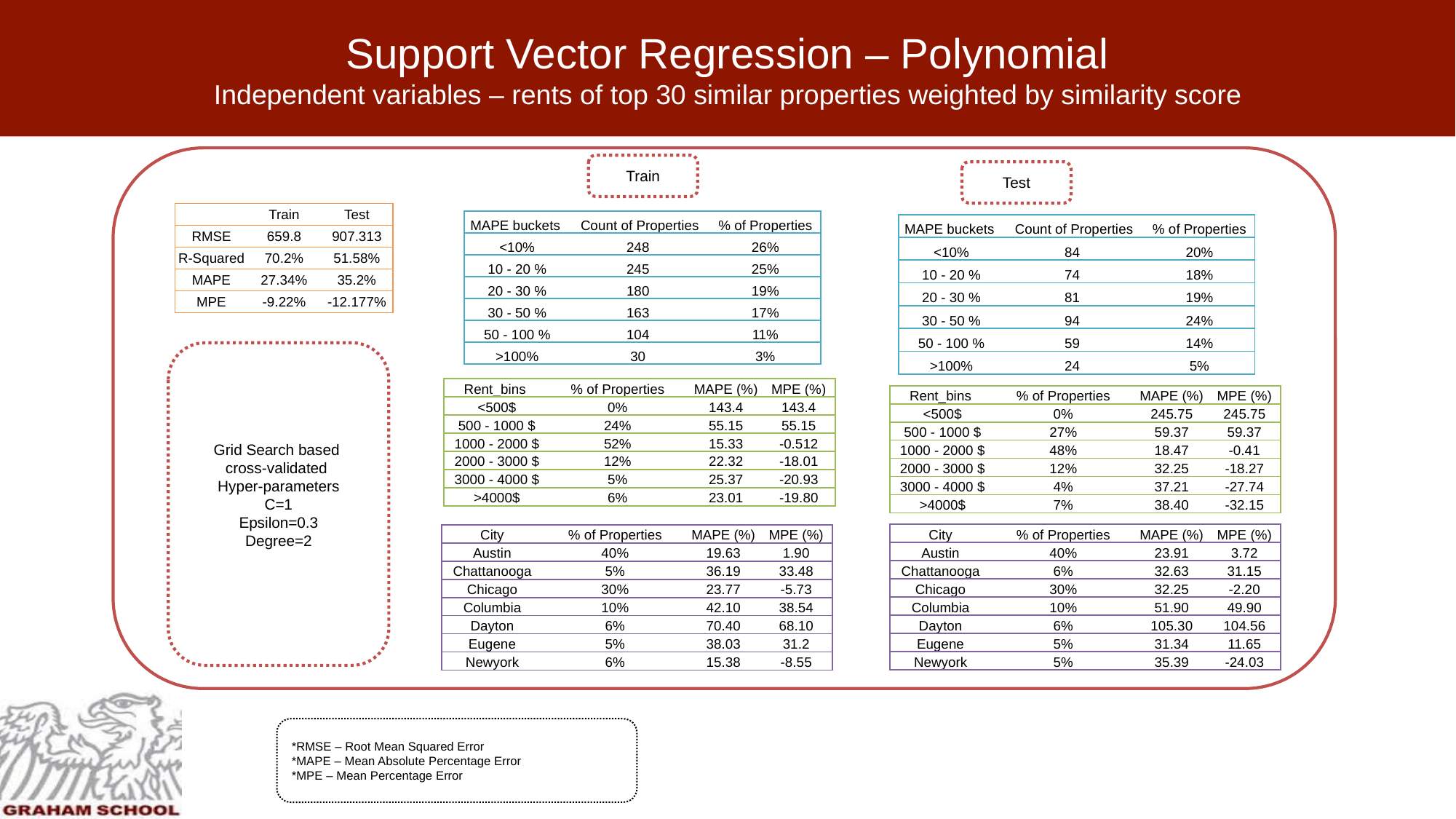

# Support Vector Regression – Polynomial Independent variables – rents of top 30 similar properties weighted by similarity score

Train
Test
|  | Train | Test |
| --- | --- | --- |
| RMSE | 659.8 | 907.313 |
| R-Squared | 70.2% | 51.58% |
| MAPE | 27.34% | 35.2% |
| MPE | -9.22% | -12.177% |
| MAPE buckets | Count of Properties | % of Properties |
| --- | --- | --- |
| <10% | 248 | 26% |
| 10 - 20 % | 245 | 25% |
| 20 - 30 % | 180 | 19% |
| 30 - 50 % | 163 | 17% |
| 50 - 100 % | 104 | 11% |
| >100% | 30 | 3% |
| MAPE buckets | Count of Properties | % of Properties |
| --- | --- | --- |
| <10% | 84 | 20% |
| 10 - 20 % | 74 | 18% |
| 20 - 30 % | 81 | 19% |
| 30 - 50 % | 94 | 24% |
| 50 - 100 % | 59 | 14% |
| >100% | 24 | 5% |
Grid Search based
cross-validated
Hyper-parameters
C=1
Epsilon=0.3
Degree=2

| Rent\_bins | % of Properties | MAPE (%) | MPE (%) |
| --- | --- | --- | --- |
| <500$ | 0% | 143.4 | 143.4 |
| 500 - 1000 $ | 24% | 55.15 | 55.15 |
| 1000 - 2000 $ | 52% | 15.33 | -0.512 |
| 2000 - 3000 $ | 12% | 22.32 | -18.01 |
| 3000 - 4000 $ | 5% | 25.37 | -20.93 |
| >4000$ | 6% | 23.01 | -19.80 |
| Rent\_bins | % of Properties | MAPE (%) | MPE (%) |
| --- | --- | --- | --- |
| <500$ | 0% | 245.75 | 245.75 |
| 500 - 1000 $ | 27% | 59.37 | 59.37 |
| 1000 - 2000 $ | 48% | 18.47 | -0.41 |
| 2000 - 3000 $ | 12% | 32.25 | -18.27 |
| 3000 - 4000 $ | 4% | 37.21 | -27.74 |
| >4000$ | 7% | 38.40 | -32.15 |
| City | % of Properties | MAPE (%) | MPE (%) |
| --- | --- | --- | --- |
| Austin | 40% | 23.91 | 3.72 |
| Chattanooga | 6% | 32.63 | 31.15 |
| Chicago | 30% | 32.25 | -2.20 |
| Columbia | 10% | 51.90 | 49.90 |
| Dayton | 6% | 105.30 | 104.56 |
| Eugene | 5% | 31.34 | 11.65 |
| Newyork | 5% | 35.39 | -24.03 |
| City | % of Properties | MAPE (%) | MPE (%) |
| --- | --- | --- | --- |
| Austin | 40% | 19.63 | 1.90 |
| Chattanooga | 5% | 36.19 | 33.48 |
| Chicago | 30% | 23.77 | -5.73 |
| Columbia | 10% | 42.10 | 38.54 |
| Dayton | 6% | 70.40 | 68.10 |
| Eugene | 5% | 38.03 | 31.2 |
| Newyork | 6% | 15.38 | -8.55 |
*RMSE – Root Mean Squared Error
*MAPE – Mean Absolute Percentage Error
*MPE – Mean Percentage Error